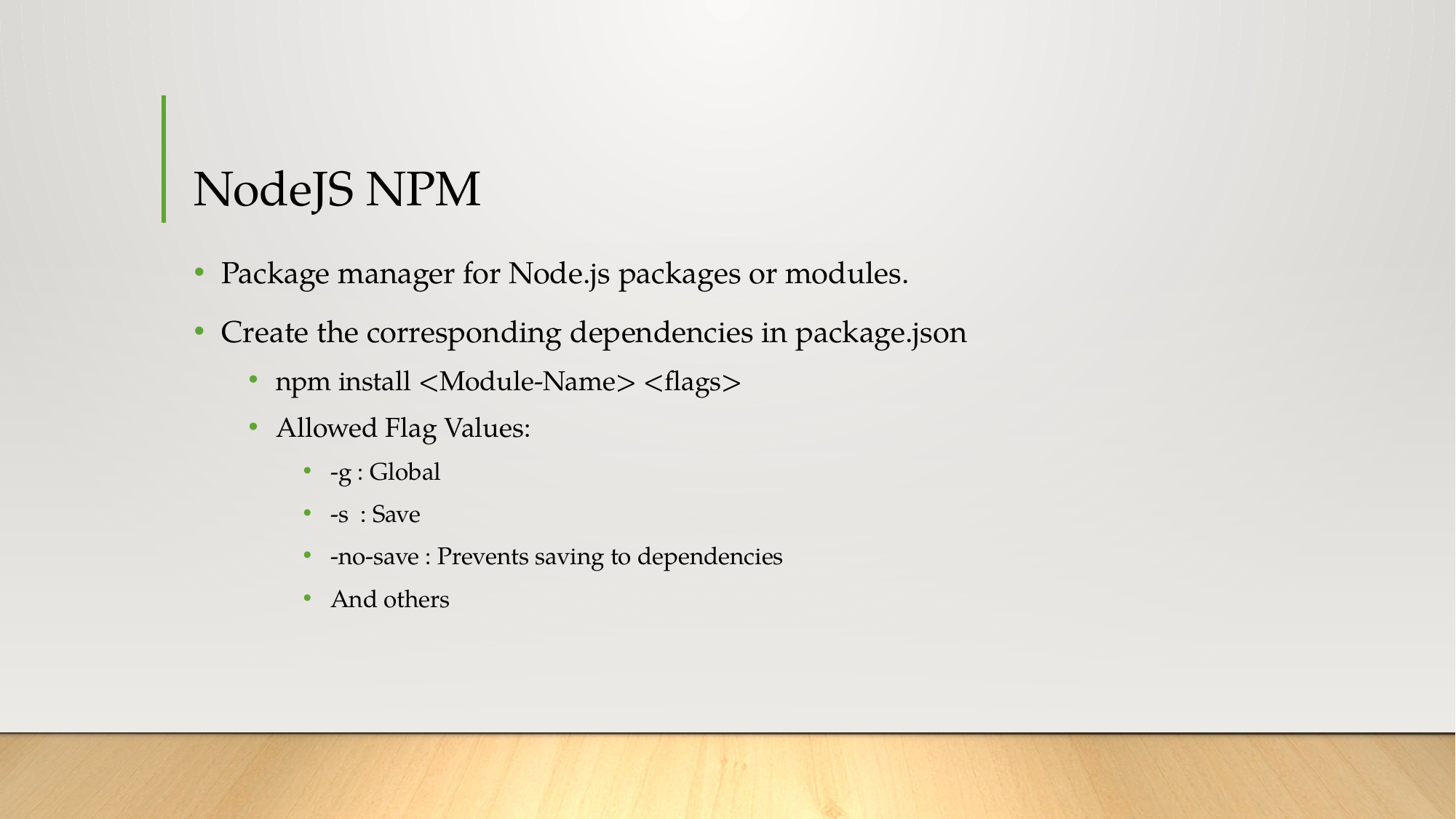

# NodeJS NPM
Package manager for Node.js packages or modules.
Create the corresponding dependencies in package.json
npm install <Module-Name> <flags>
Allowed Flag Values:
-g : Global
-s  : Save
-no-save : Prevents saving to dependencies
And others